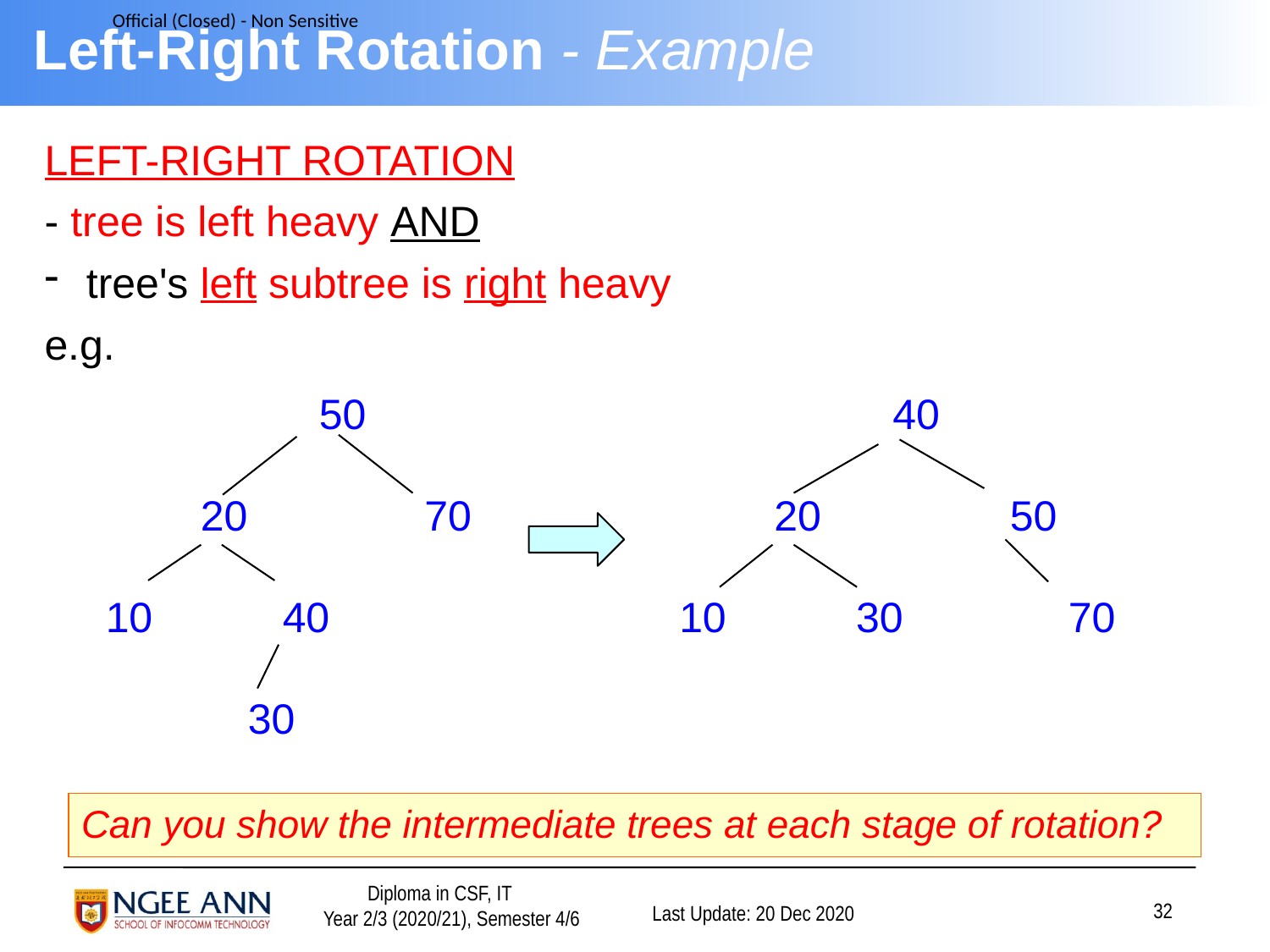

# Left-Right Rotation - Example
LEFT-RIGHT ROTATION
- tree is left heavy AND
 tree's left subtree is right heavy
e.g.

                     50

           20               70

   10           40

               30
                     40

           20                50

   10           30              70

Can you show the intermediate trees at each stage of rotation?